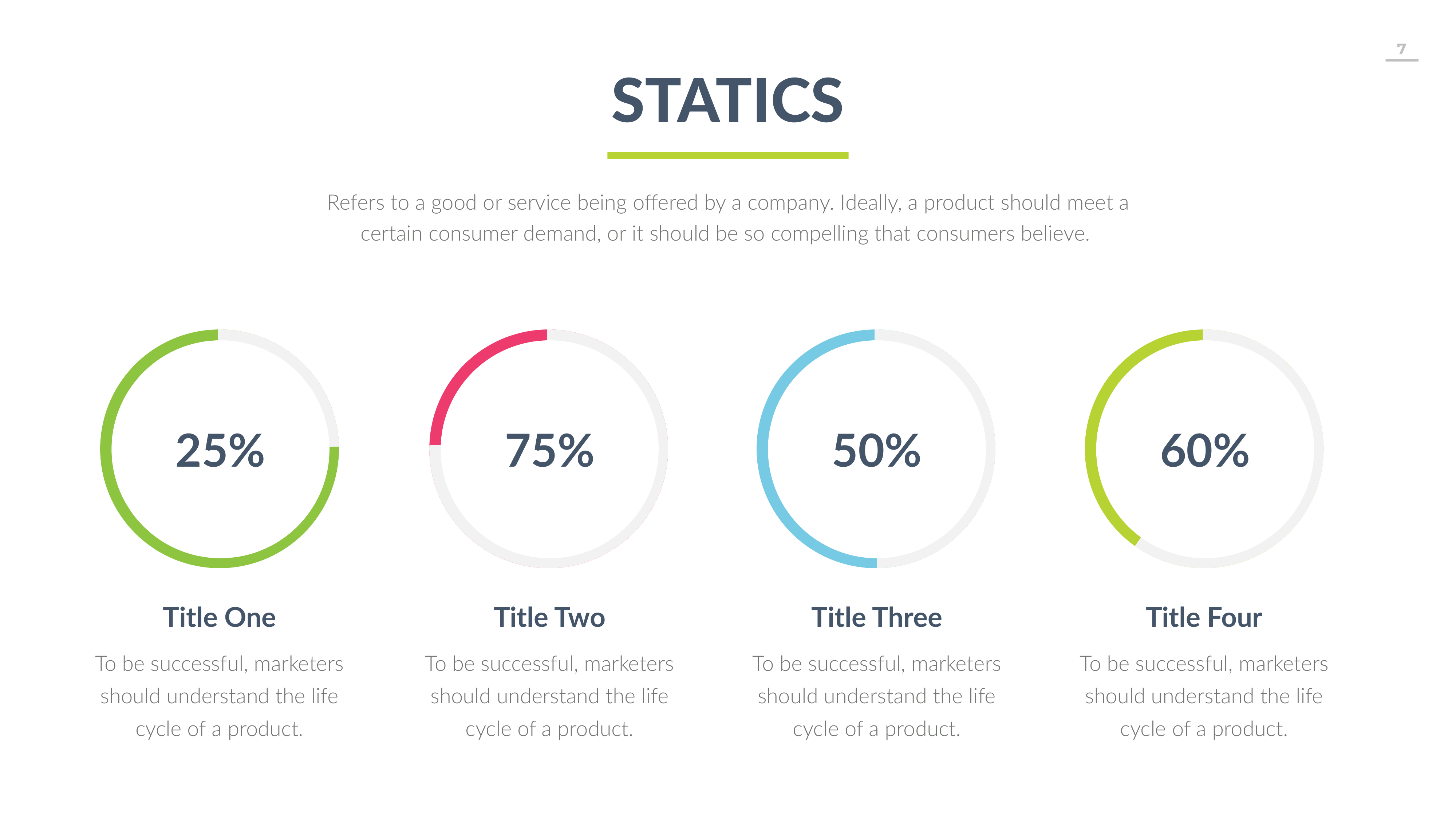

STATICS

Refers to a good or service being offered by a company. Ideally, a product should meet a certain consumer demand, or it should be so compelling that consumers believe.

25%
75%
50%
60%
Title One
To be successful, marketers should understand the life cycle of a product.
Title Two
To be successful, marketers should understand the life cycle of a product.
Title Three
To be successful, marketers should understand the life cycle of a product.
Title Four
To be successful, marketers should understand the life cycle of a product.